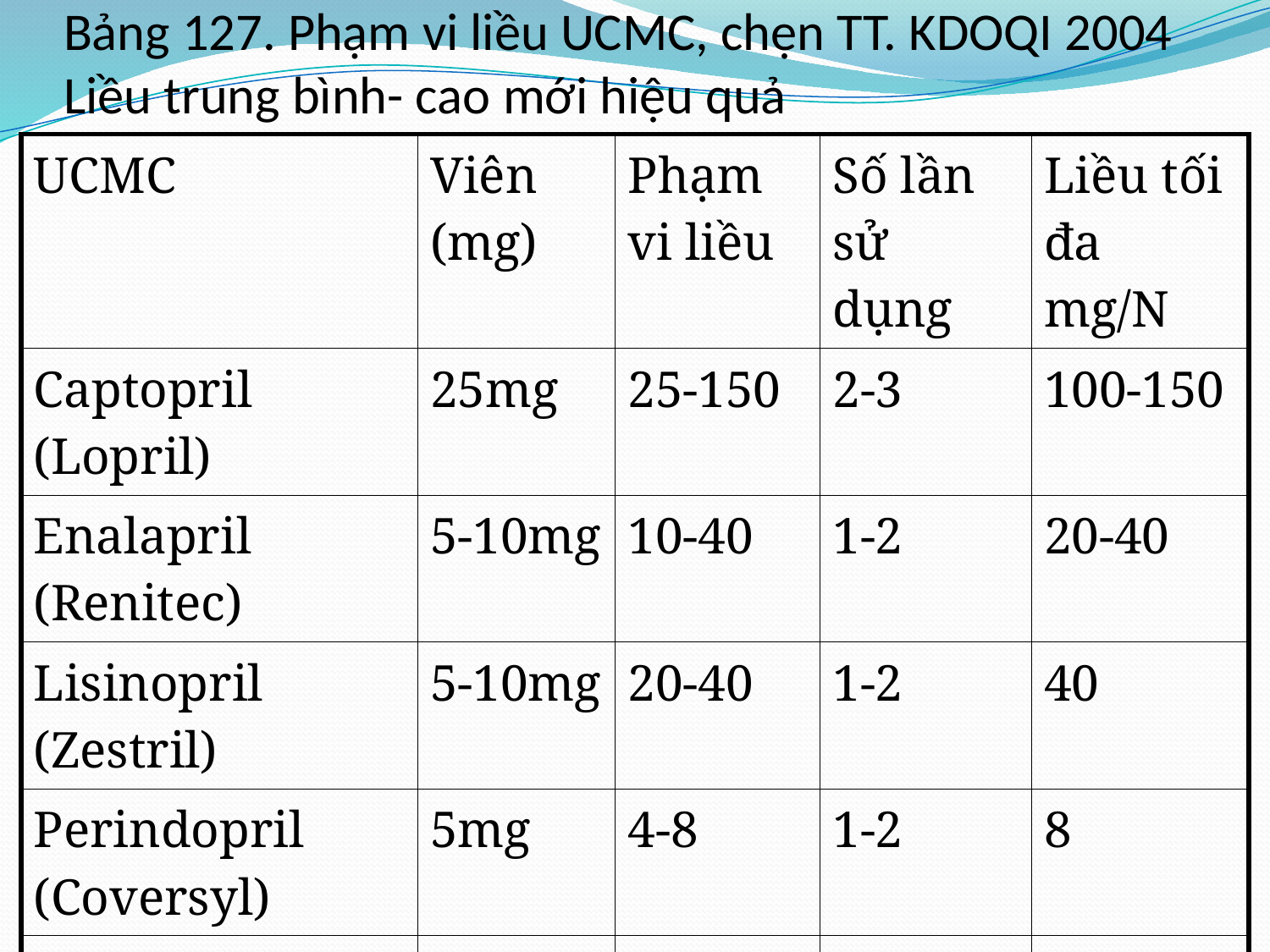

# Bảng 127. Phạm vi liều UCMC, chẹn TT. KDOQI 2004 Liều trung bình- cao mới hiệu quả
| UCMC | Viên (mg) | Phạm vi liều | Số lần sử dụng | Liều tối đa mg/N |
| --- | --- | --- | --- | --- |
| Captopril (Lopril) | 25mg | 25-150 | 2-3 | 100-150 |
| Enalapril (Renitec) | 5-10mg | 10-40 | 1-2 | 20-40 |
| Lisinopril (Zestril) | 5-10mg | 20-40 | 1-2 | 40 |
| Perindopril (Coversyl) | 5mg | 4-8 | 1-2 | 8 |
| Quinapril (Accupril) | 5-10mg | 20-80 | 1-2 | 80 |